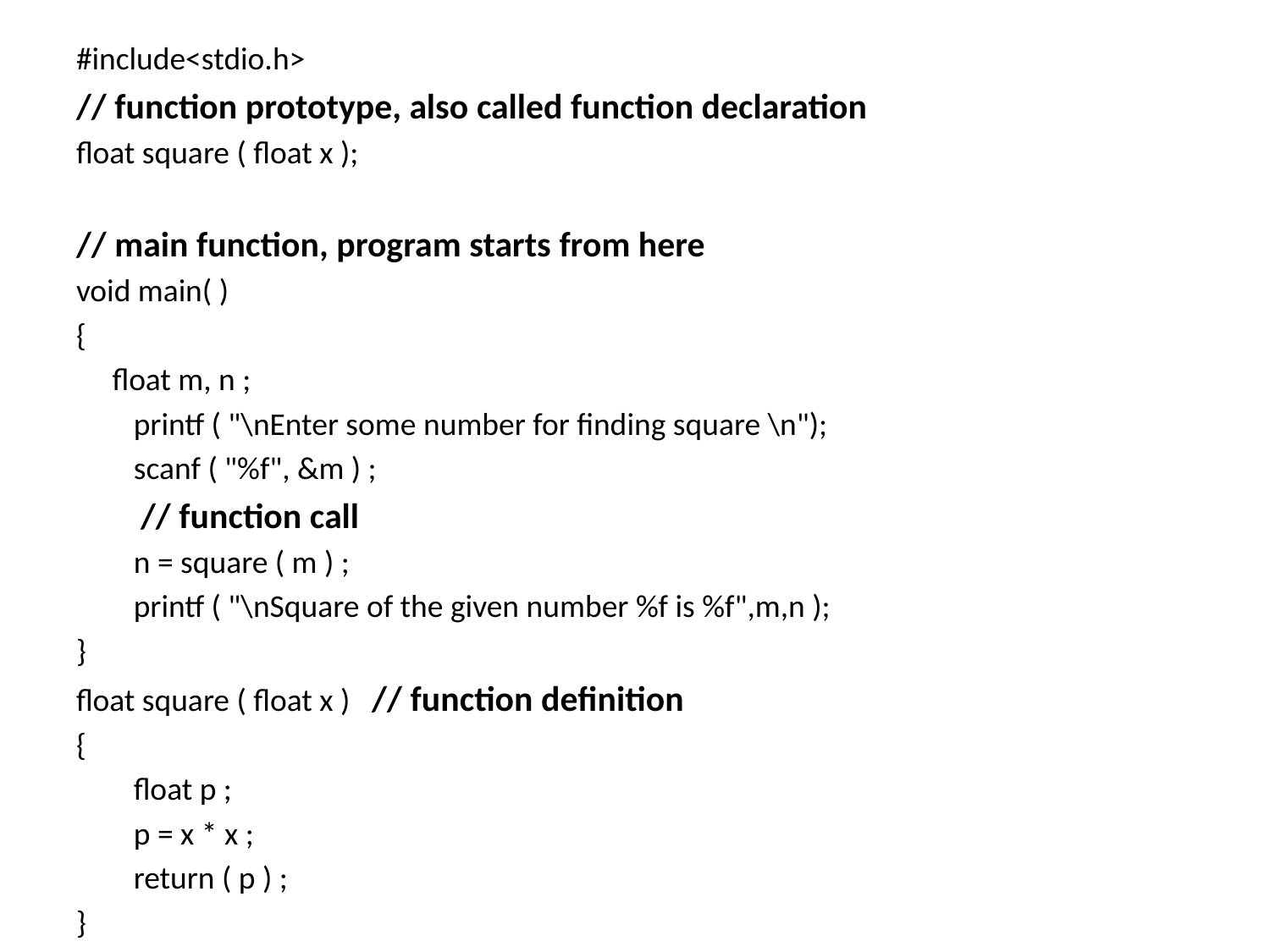

#include<stdio.h>
// function prototype, also called function declaration
float square ( float x );

// main function, program starts from here
void main( )
{
     float m, n ;
        printf ( "\nEnter some number for finding square \n");
        scanf ( "%f", &m ) ;
        // function call
        n = square ( m ) ;
        printf ( "\nSquare of the given number %f is %f",m,n );
}
float square ( float x )   // function definition
{
        float p ;
        p = x * x ;
        return ( p ) ;
}